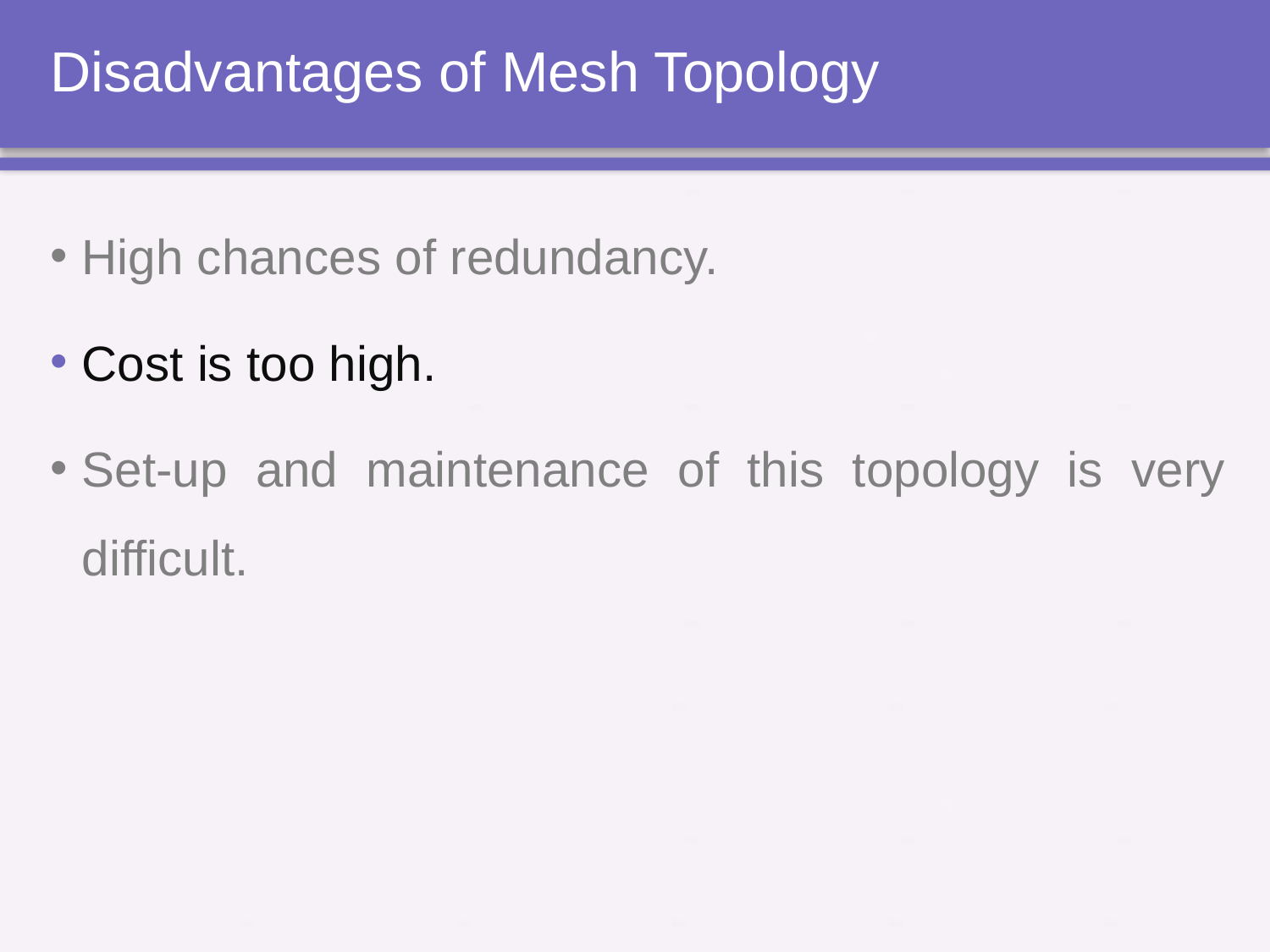

# Disadvantages of Mesh Topology
High chances of redundancy.
Cost is too high.
Set-up and maintenance of this topology is very difficult.